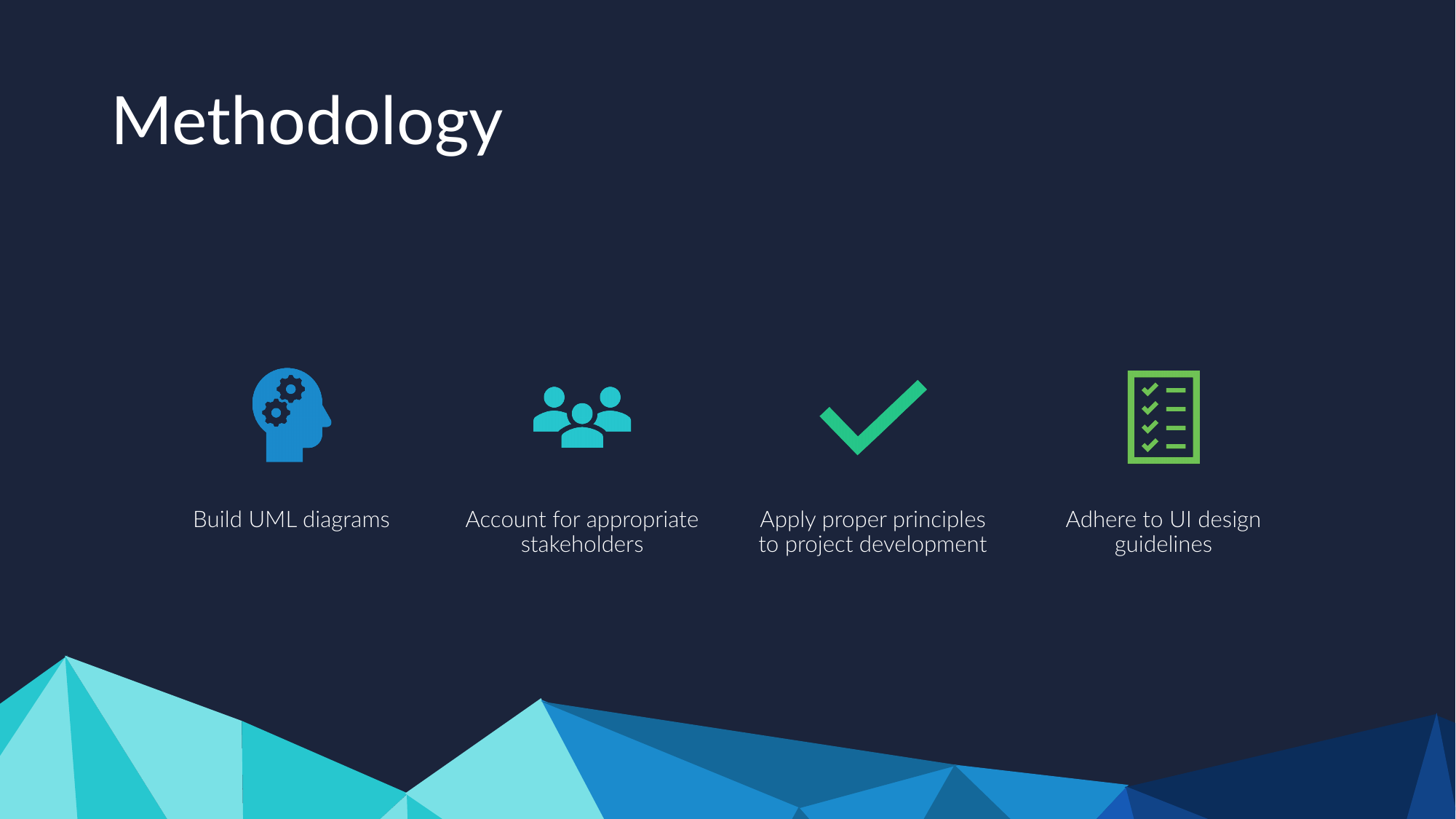

Methodology
Build UML diagrams
Account for appropriate stakeholders
Apply proper principles to project development
Adhere to UI design guidelines